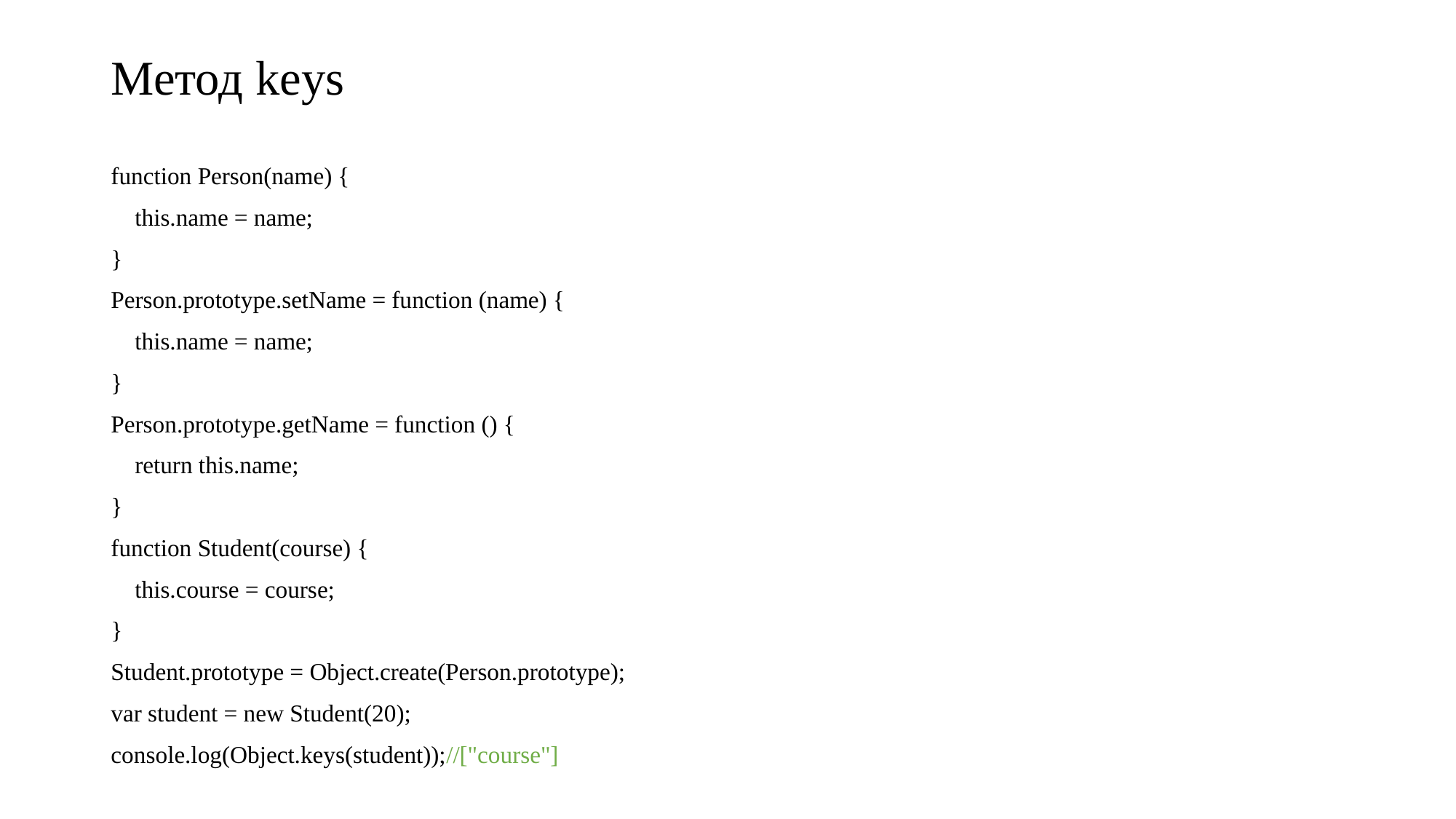

# Метод keys
function Person(name) {
    this.name = name;
}
Person.prototype.setName = function (name) {
    this.name = name;
}
Person.prototype.getName = function () {
    return this.name;
}
function Student(course) {
    this.course = course;
}
Student.prototype = Object.create(Person.prototype);
var student = new Student(20);
console.log(Object.keys(student));//["course"]